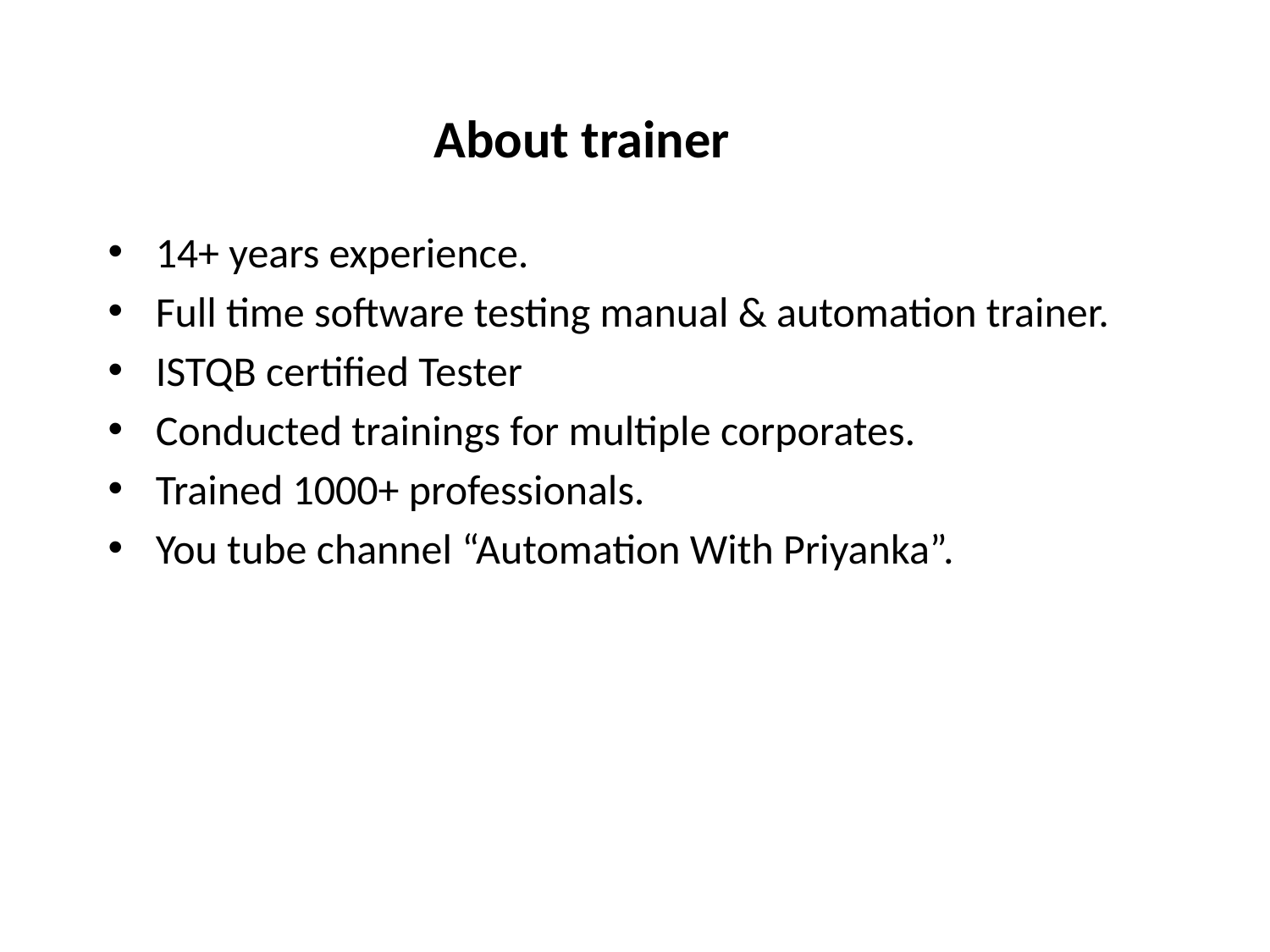

# About trainer
14+ years experience.
Full time software testing manual & automation trainer.
ISTQB certified Tester
Conducted trainings for multiple corporates.
Trained 1000+ professionals.
You tube channel “Automation With Priyanka”.